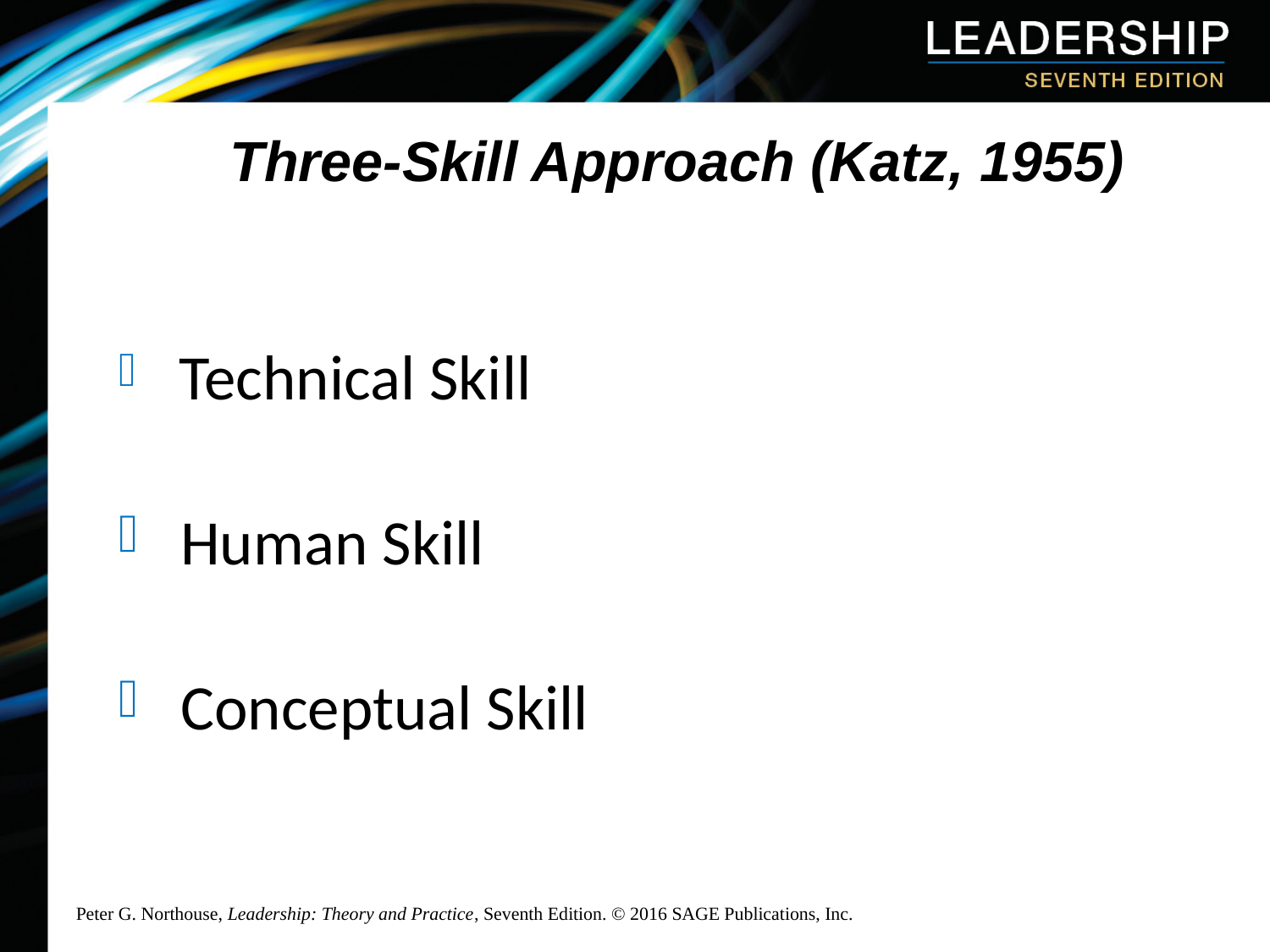

Three-Skill Approach (Katz, 1955)
 Technical Skill
 Human Skill
 Conceptual Skill
Peter G. Northouse, Leadership: Theory and Practice, Seventh Edition. © 2016 SAGE Publications, Inc.